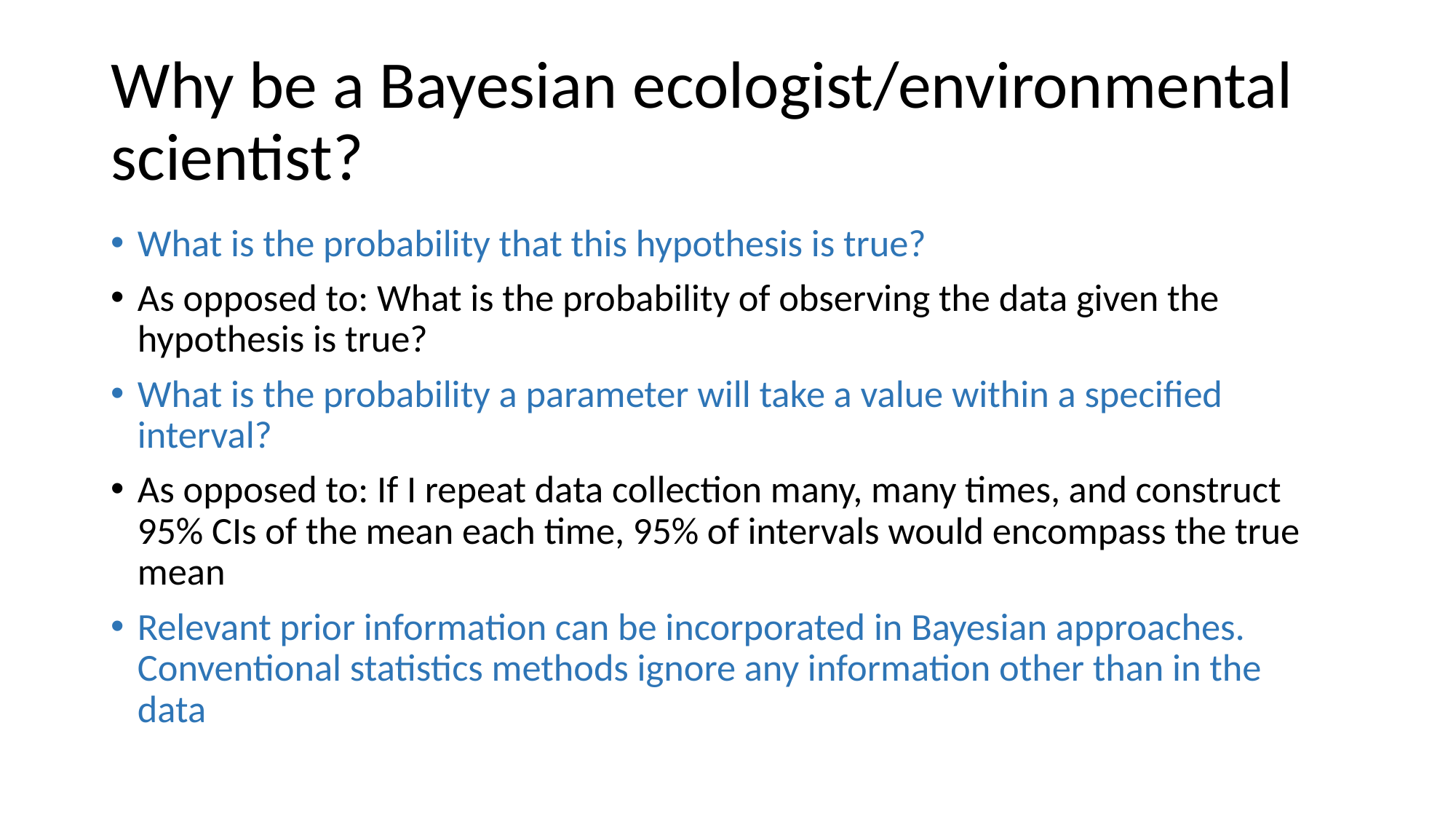

# Why be a Bayesian ecologist/environmental scientist?
What is the probability that this hypothesis is true?
As opposed to: What is the probability of observing the data given the hypothesis is true?
What is the probability a parameter will take a value within a specified interval?
As opposed to: If I repeat data collection many, many times, and construct 95% CIs of the mean each time, 95% of intervals would encompass the true mean
Relevant prior information can be incorporated in Bayesian approaches. Conventional statistics methods ignore any information other than in the data